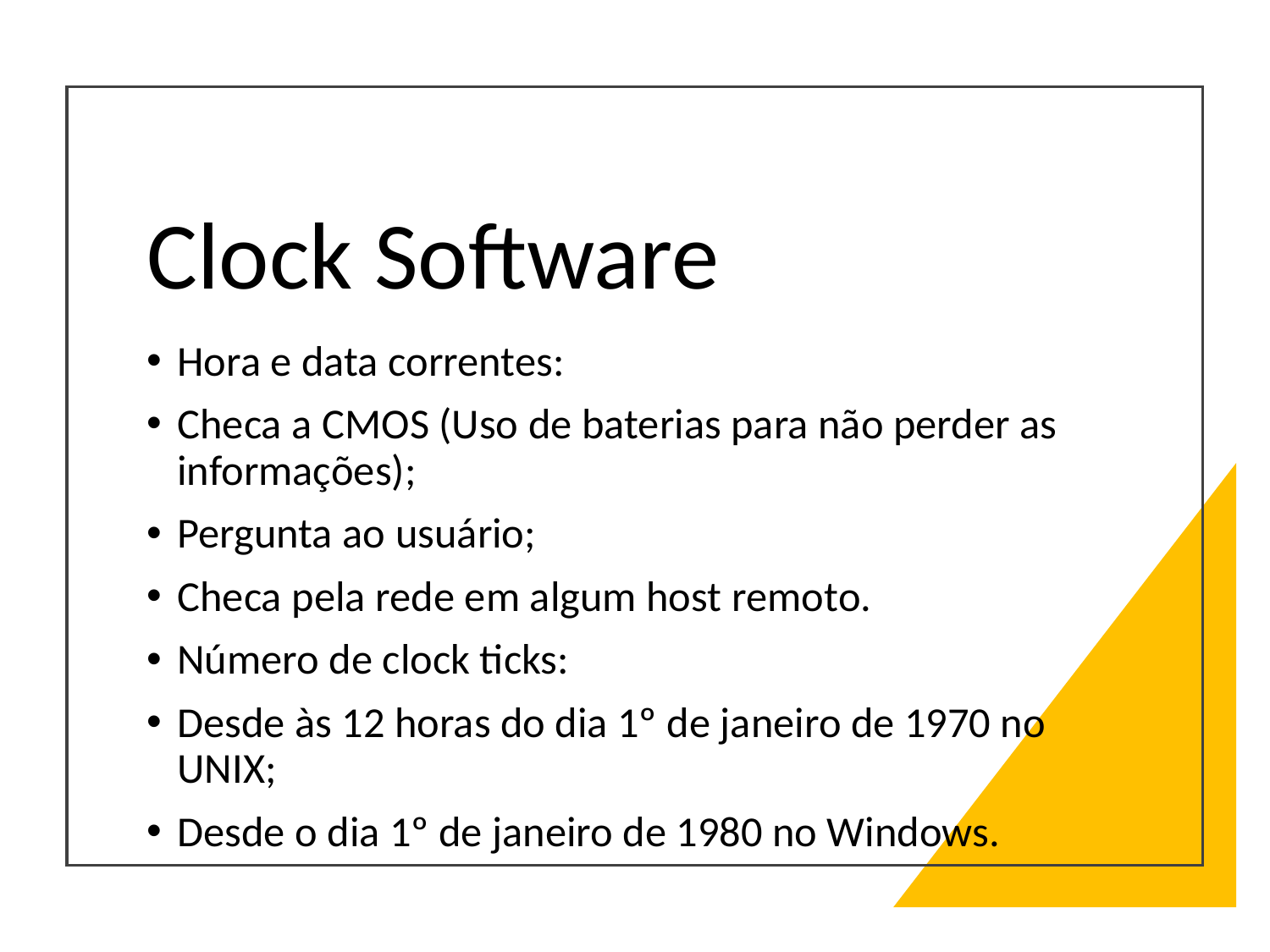

# Clock Software
Hora e data correntes:
Checa a CMOS (Uso de baterias para não perder as informações);
Pergunta ao usuário;
Checa pela rede em algum host remoto.
Número de clock ticks:
Desde às 12 horas do dia 1º de janeiro de 1970 no UNIX;
Desde o dia 1º de janeiro de 1980 no Windows.